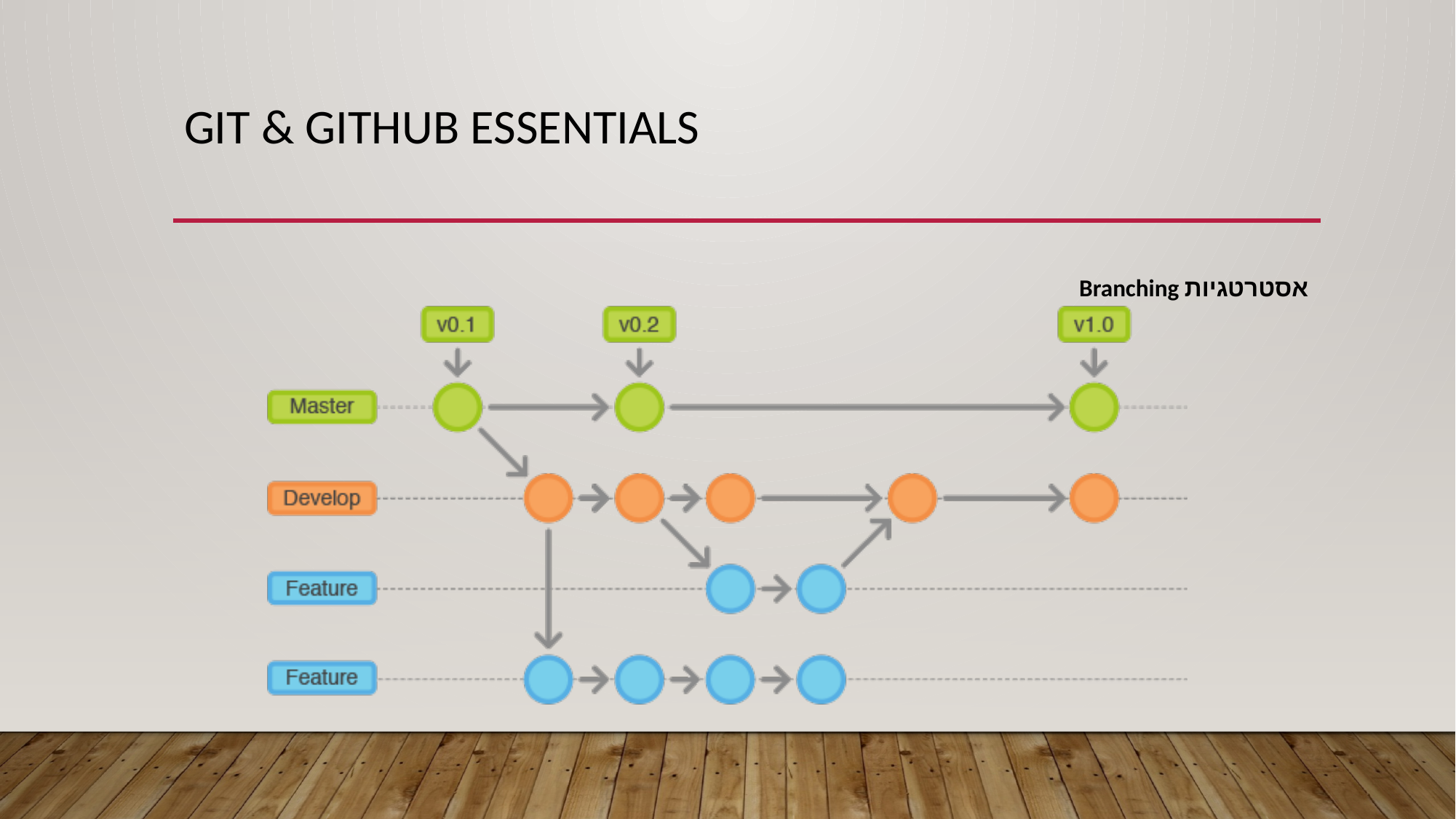

# Git & GitHub Essentials
אסטרטגיות Branching